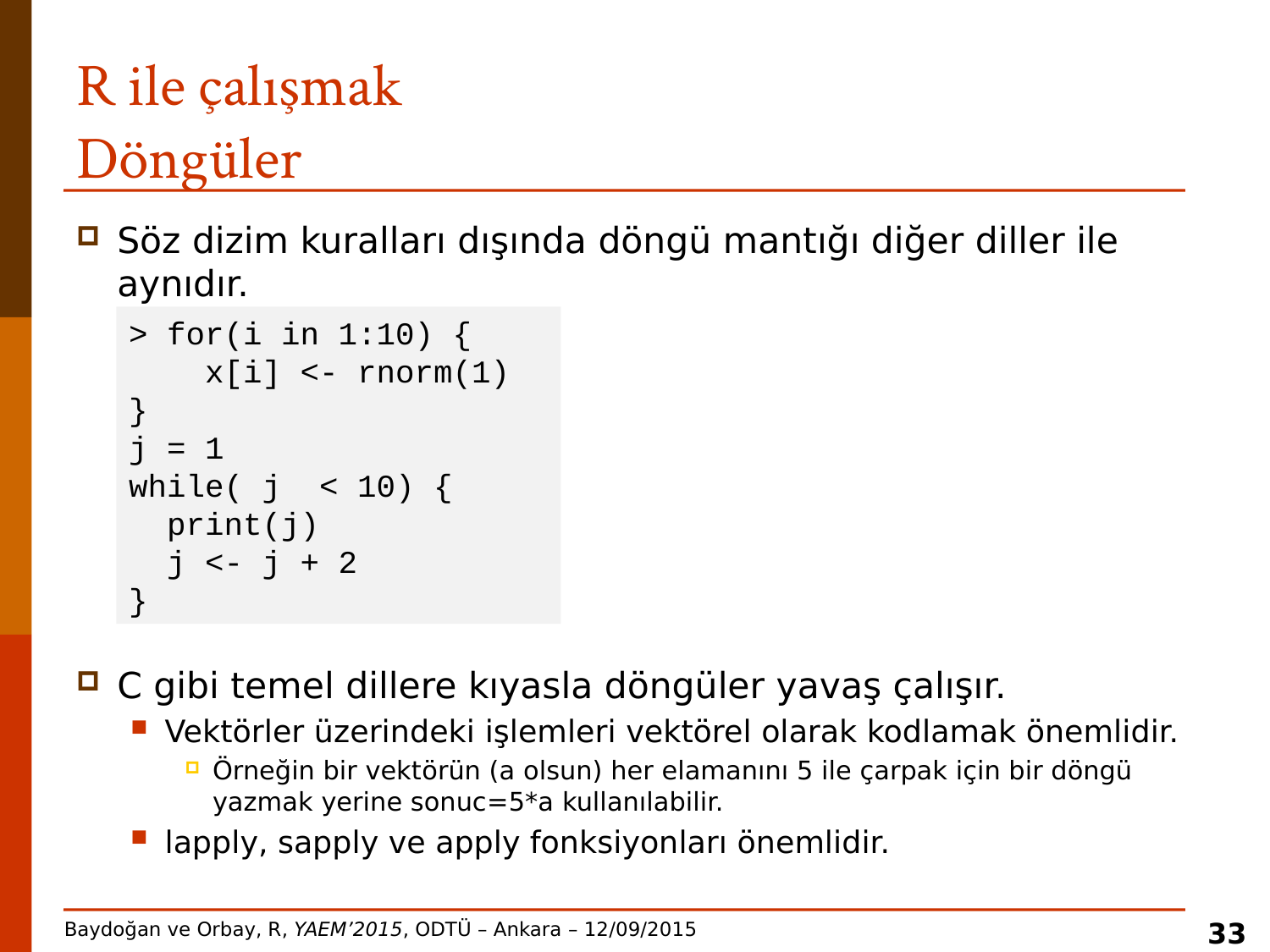

# R ile çalışmak Döngüler
Söz dizim kuralları dışında döngü mantığı diğer diller ile aynıdır.

C gibi temel dillere kıyasla döngüler yavaş çalışır.
Vektörler üzerindeki işlemleri vektörel olarak kodlamak önemlidir.
Örneğin bir vektörün (a olsun) her elamanını 5 ile çarpak için bir döngü yazmak yerine sonuc=5*a kullanılabilir.
lapply, sapply ve apply fonksiyonları önemlidir.

> for(i in 1:10) {
    x[i] <- rnorm(1)
}
j = 1
while( j  < 10) {
  print(j)
  j <- j + 2
}
33